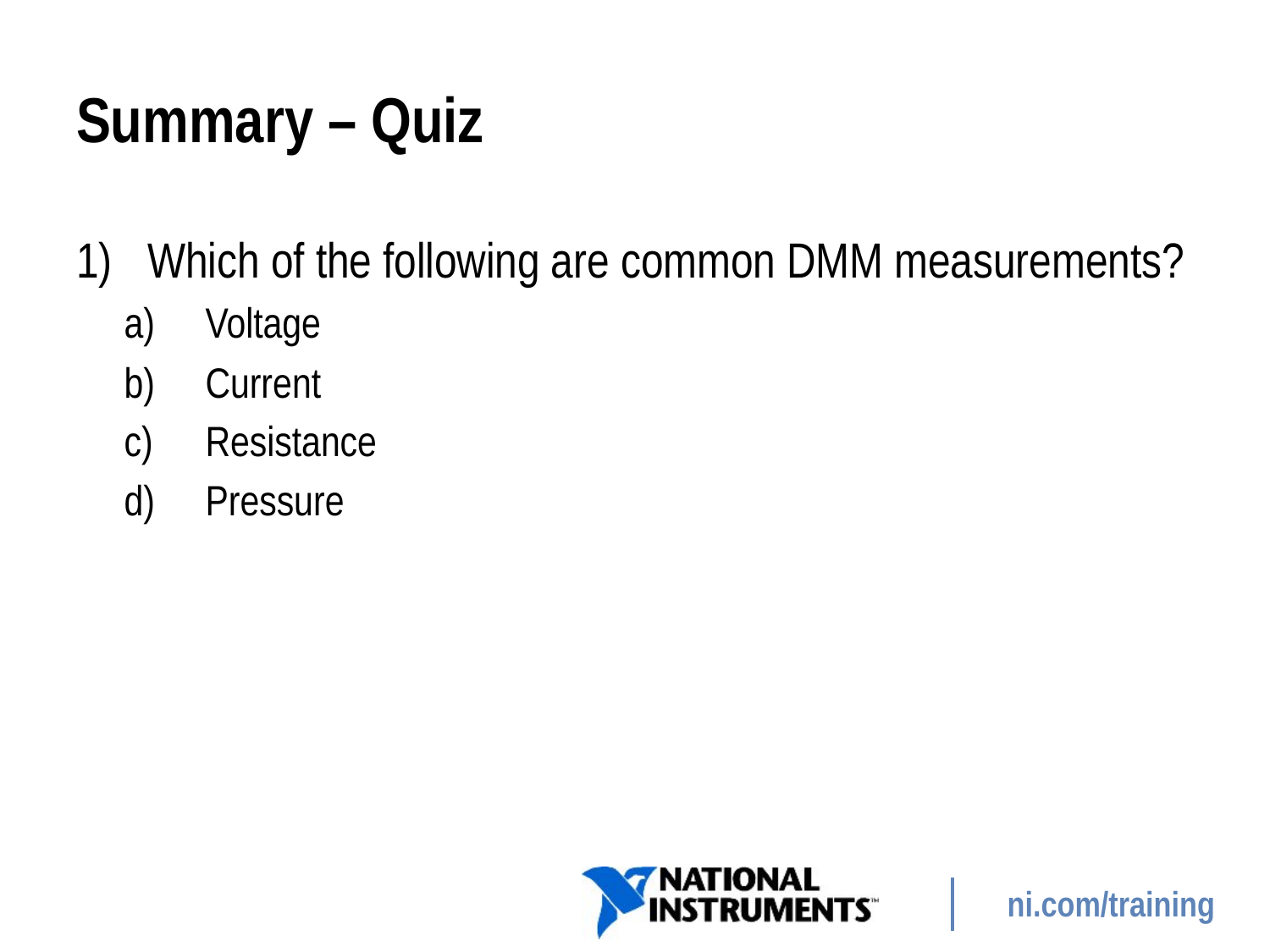

# Summary – Quiz
Which of the following are common DMM measurements?
 Voltage
 Current
 Resistance
 Pressure